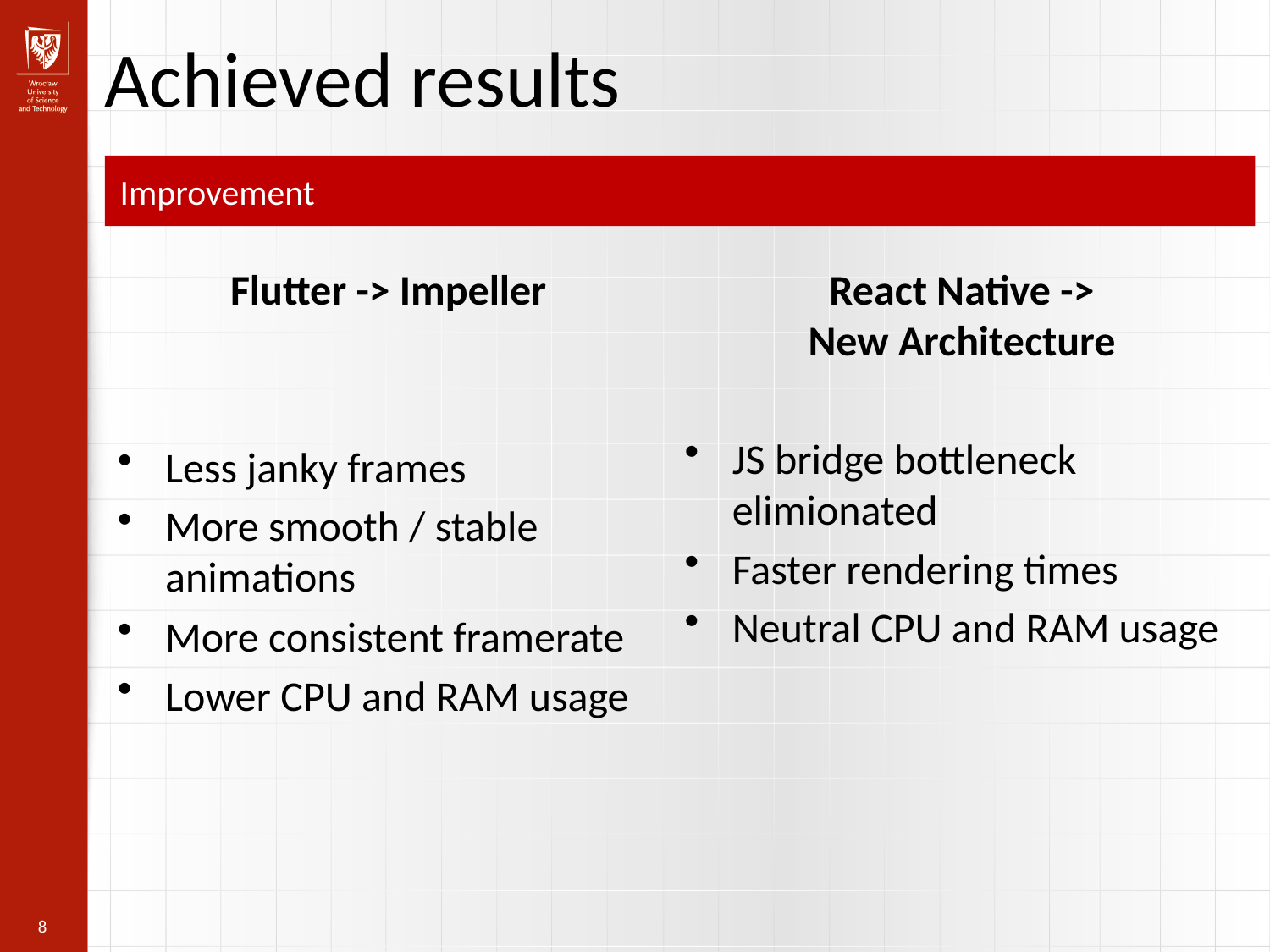

Achieved results
Improvement
Flutter -> Impeller

Less janky frames
More smooth / stable animations
More consistent framerate
Lower CPU and RAM usage
React Native ->
New Architecture

JS bridge bottleneck elimionated
Faster rendering times
Neutral CPU and RAM usage